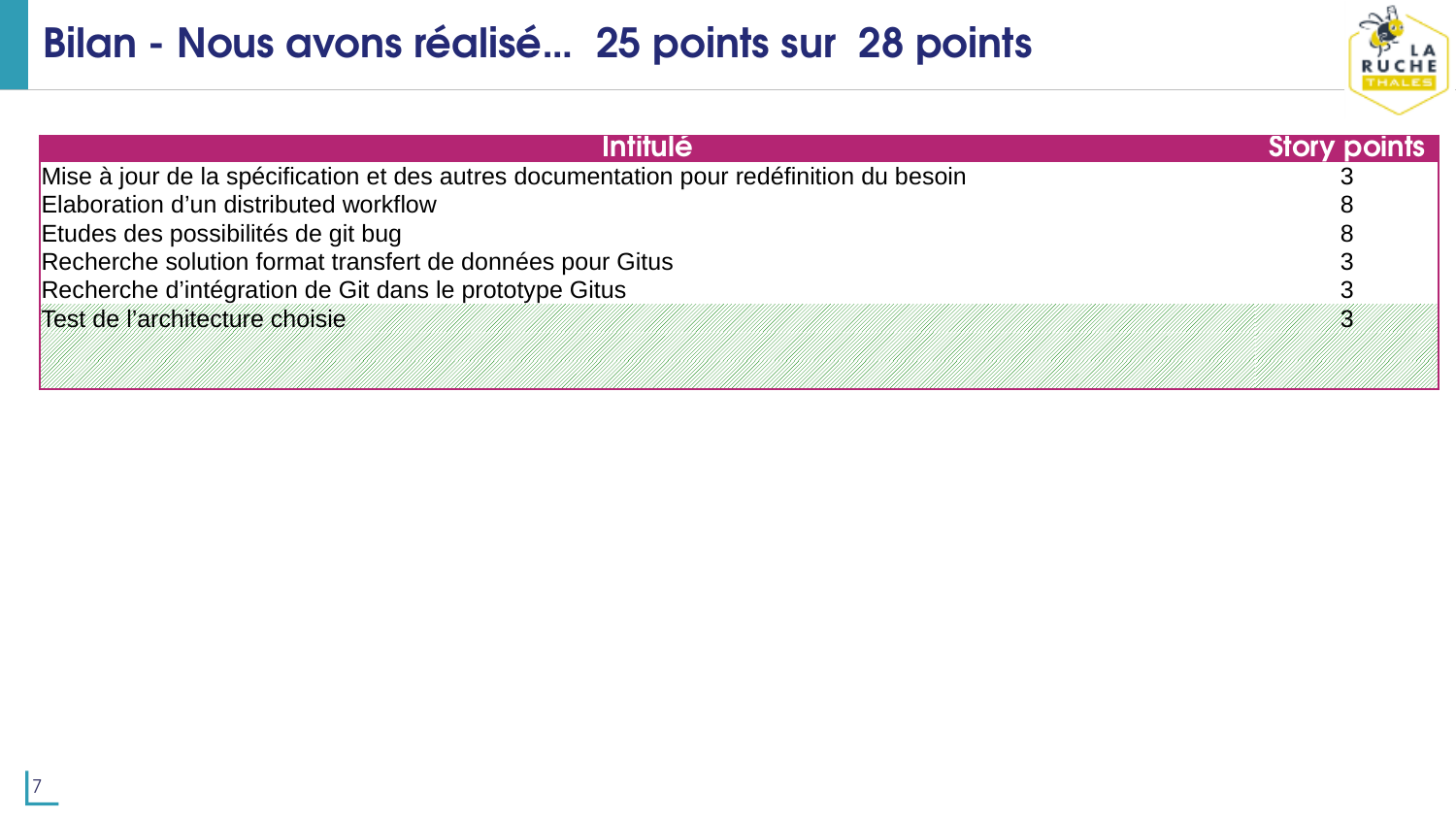

# Bilan - Nous avons réalisé…  25 points sur  28 points
| Intitulé | Story points |
| --- | --- |
| Mise à jour de la spécification et des autres documentation pour redéfinition du besoin | 3 |
| Elaboration d’un distributed workflow | 8 |
| Etudes des possibilités de git bug | 8 |
| Recherche solution format transfert de données pour Gitus | 3 |
| Recherche d’intégration de Git dans le prototype Gitus | 3 |
| Test de l’architecture choisie | 3 |
|  |  |
|  |  |